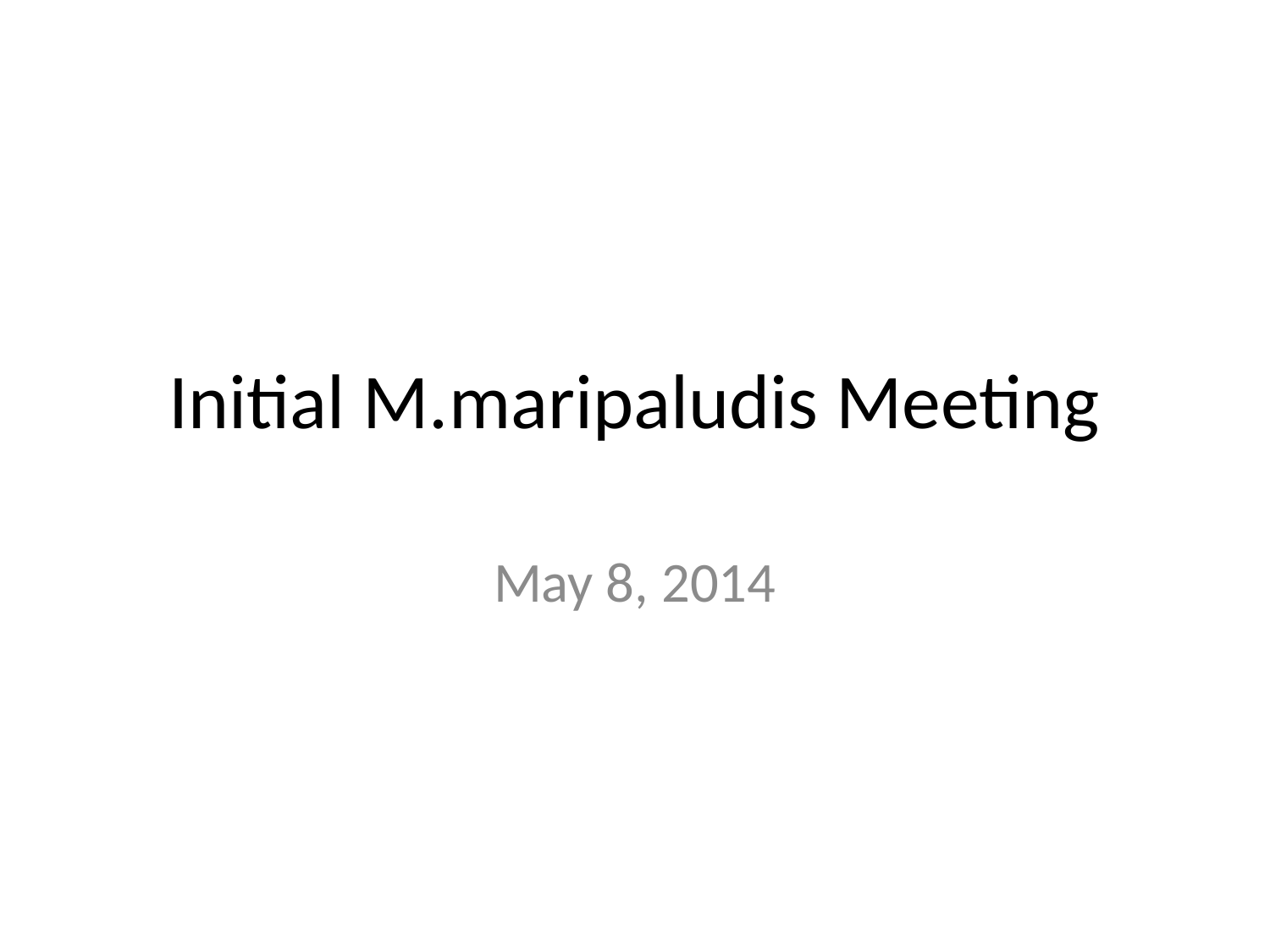

# Initial M.maripaludis Meeting
May 8, 2014